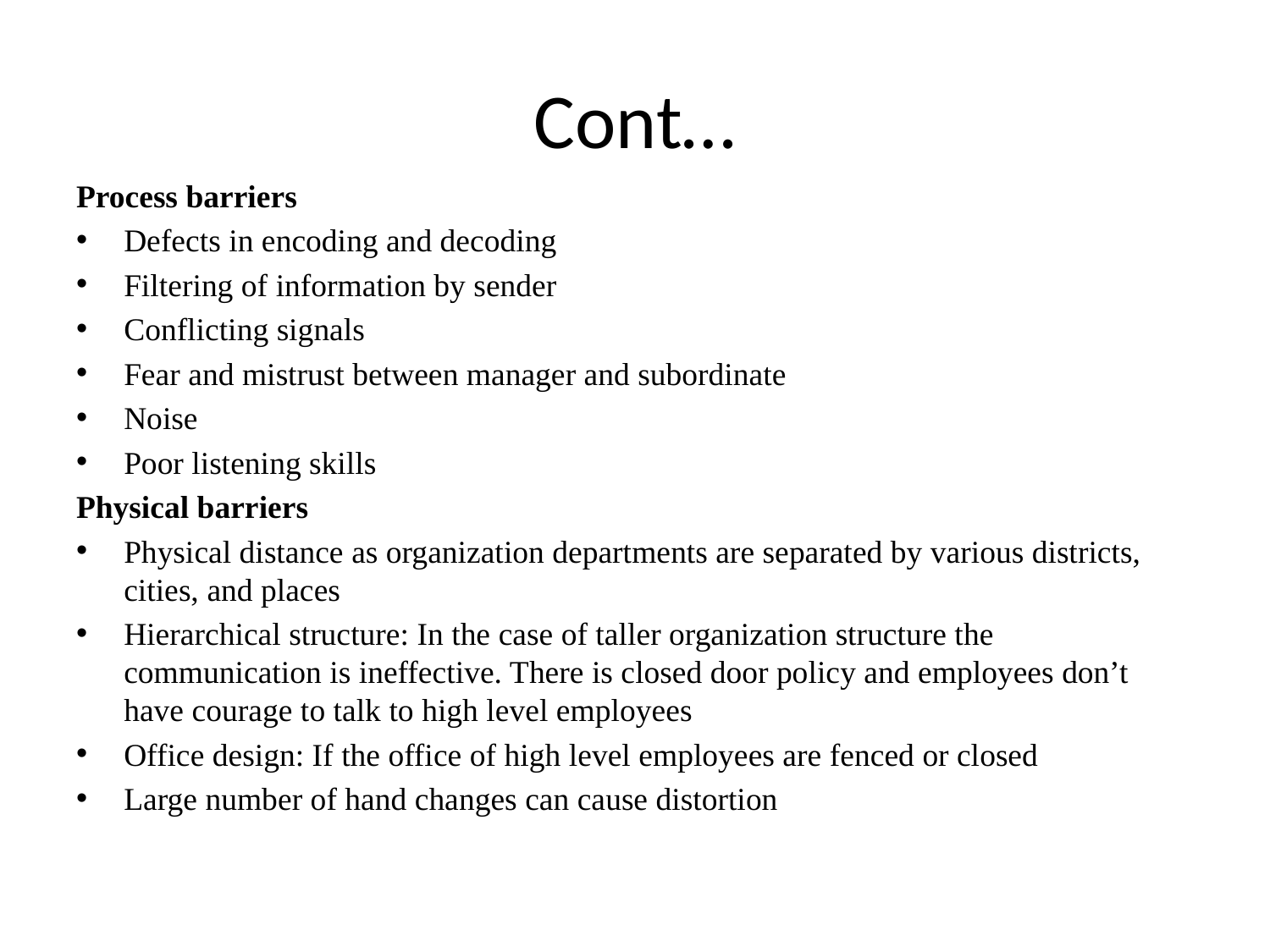

# Cont…
Process barriers
Defects in encoding and decoding
Filtering of information by sender
Conflicting signals
Fear and mistrust between manager and subordinate
Noise
Poor listening skills
Physical barriers
Physical distance as organization departments are separated by various districts, cities, and places
Hierarchical structure: In the case of taller organization structure the communication is ineffective. There is closed door policy and employees don’t have courage to talk to high level employees
Office design: If the office of high level employees are fenced or closed
Large number of hand changes can cause distortion